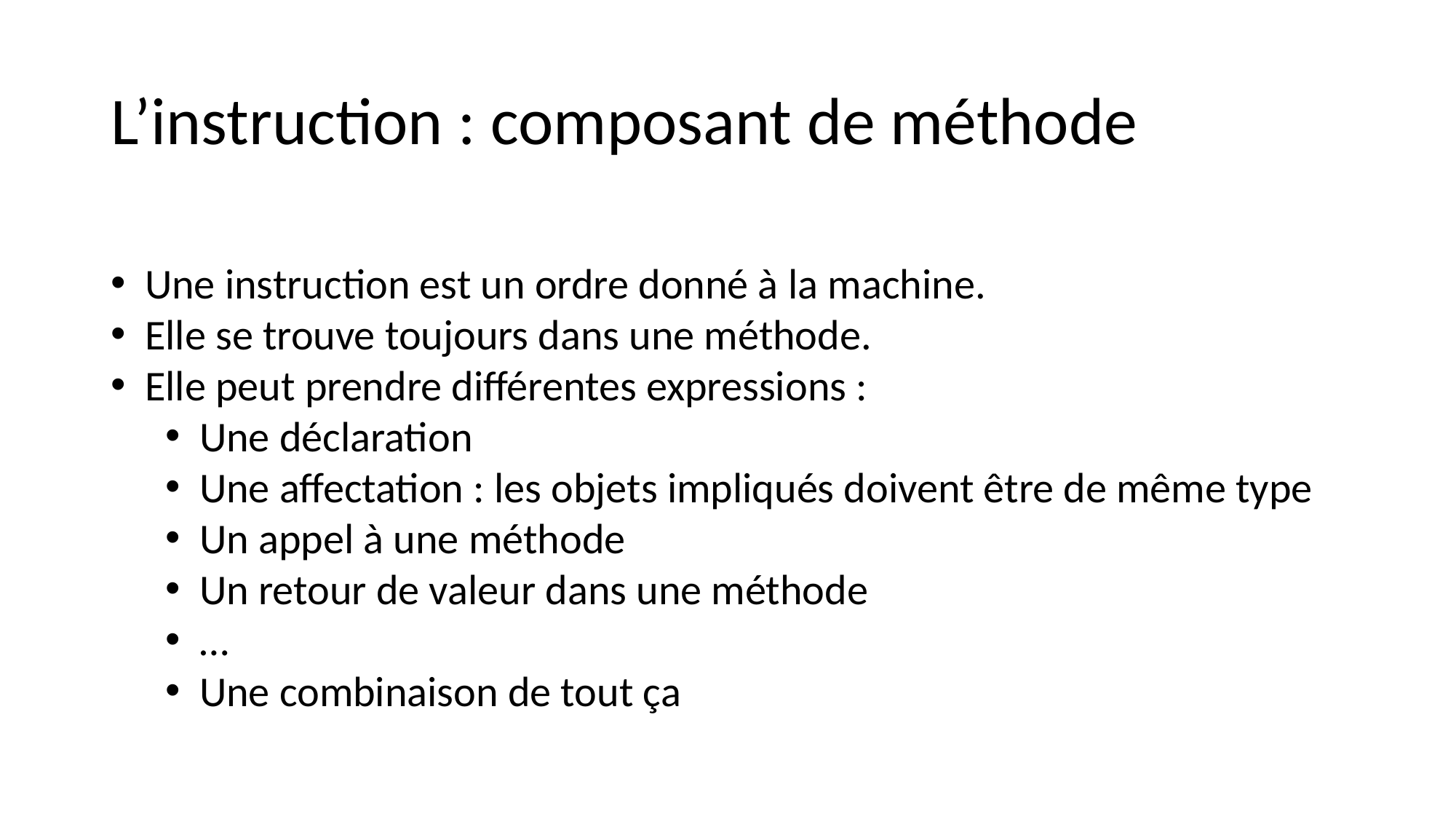

# L’instruction : composant de méthode
Une instruction est un ordre donné à la machine.
Elle se trouve toujours dans une méthode.
Elle peut prendre différentes expressions :
Une déclaration
Une affectation : les objets impliqués doivent être de même type
Un appel à une méthode
Un retour de valeur dans une méthode
…
Une combinaison de tout ça